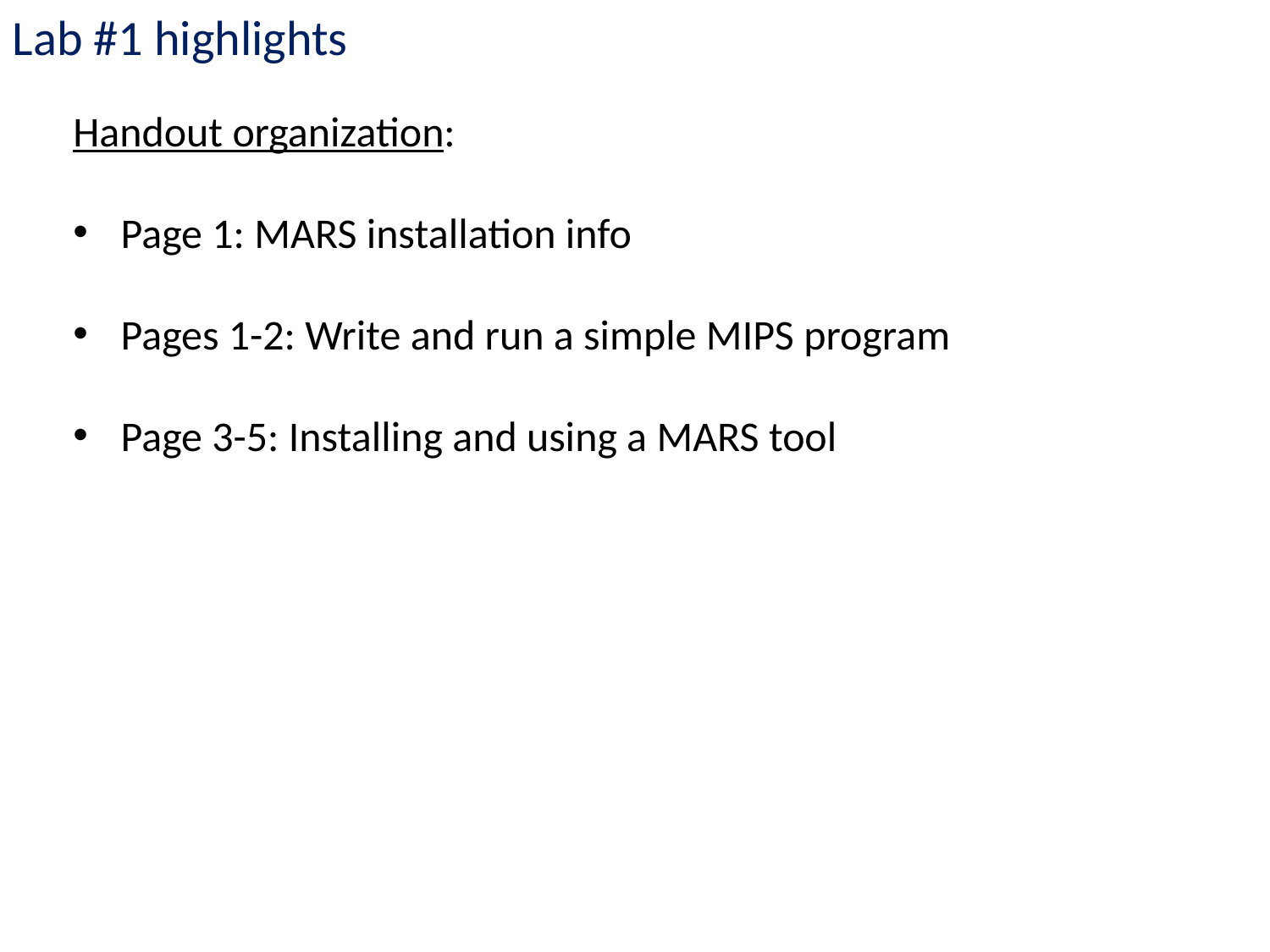

Lab #1 highlights
Handout organization:

Page 1: MARS installation info

Pages 1-2: Write and run a simple MIPS program

Page 3-5: Installing and using a MARS tool